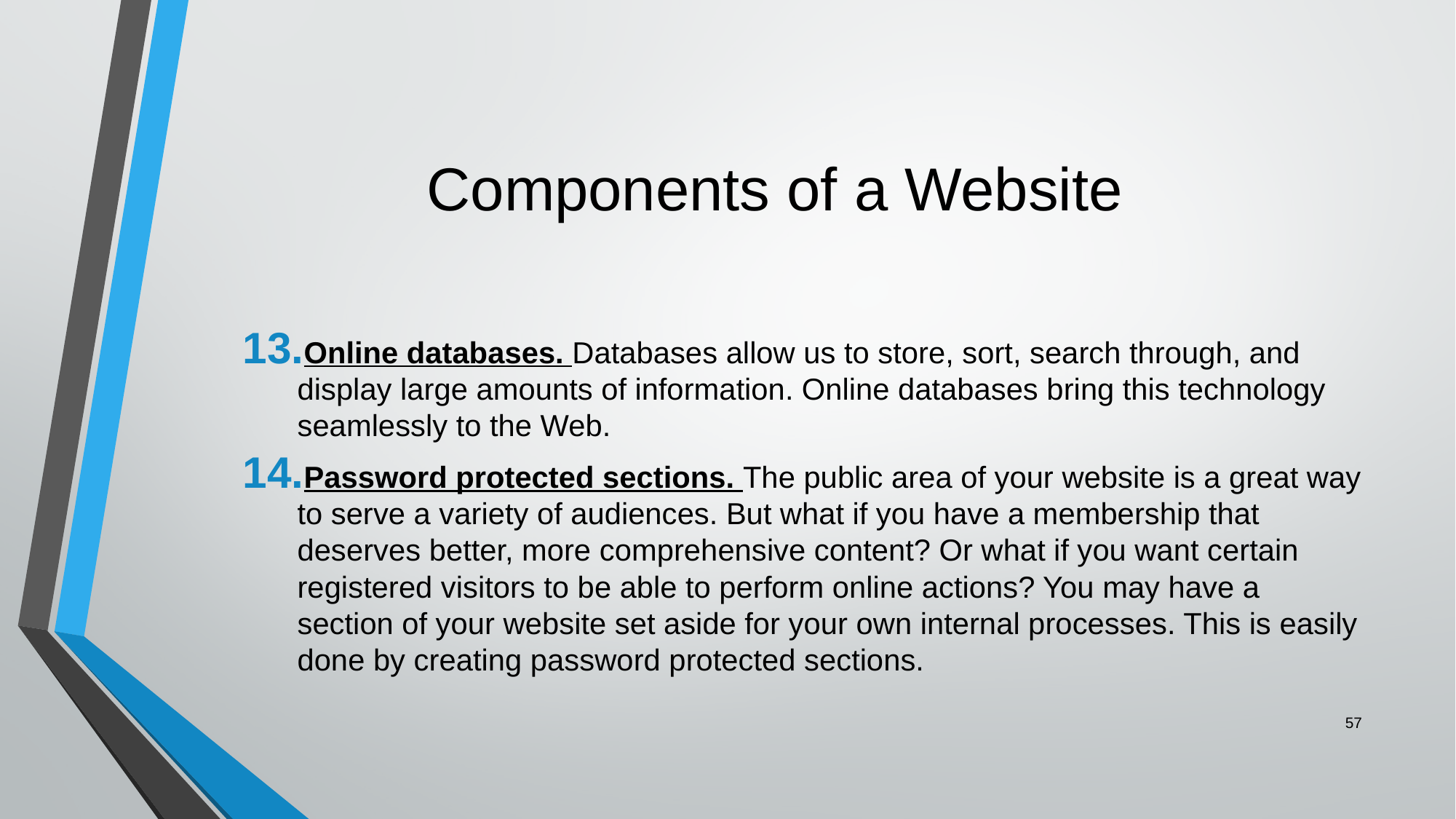

# Components of a Website
Online databases. Databases allow us to store, sort, search through, and display large amounts of information. Online databases bring this technology seamlessly to the Web.
Password protected sections. The public area of your website is a great way to serve a variety of audiences. But what if you have a membership that deserves better, more comprehensive content? Or what if you want certain registered visitors to be able to perform online actions? You may have a section of your website set aside for your own internal processes. This is easily done by creating password protected sections.
57